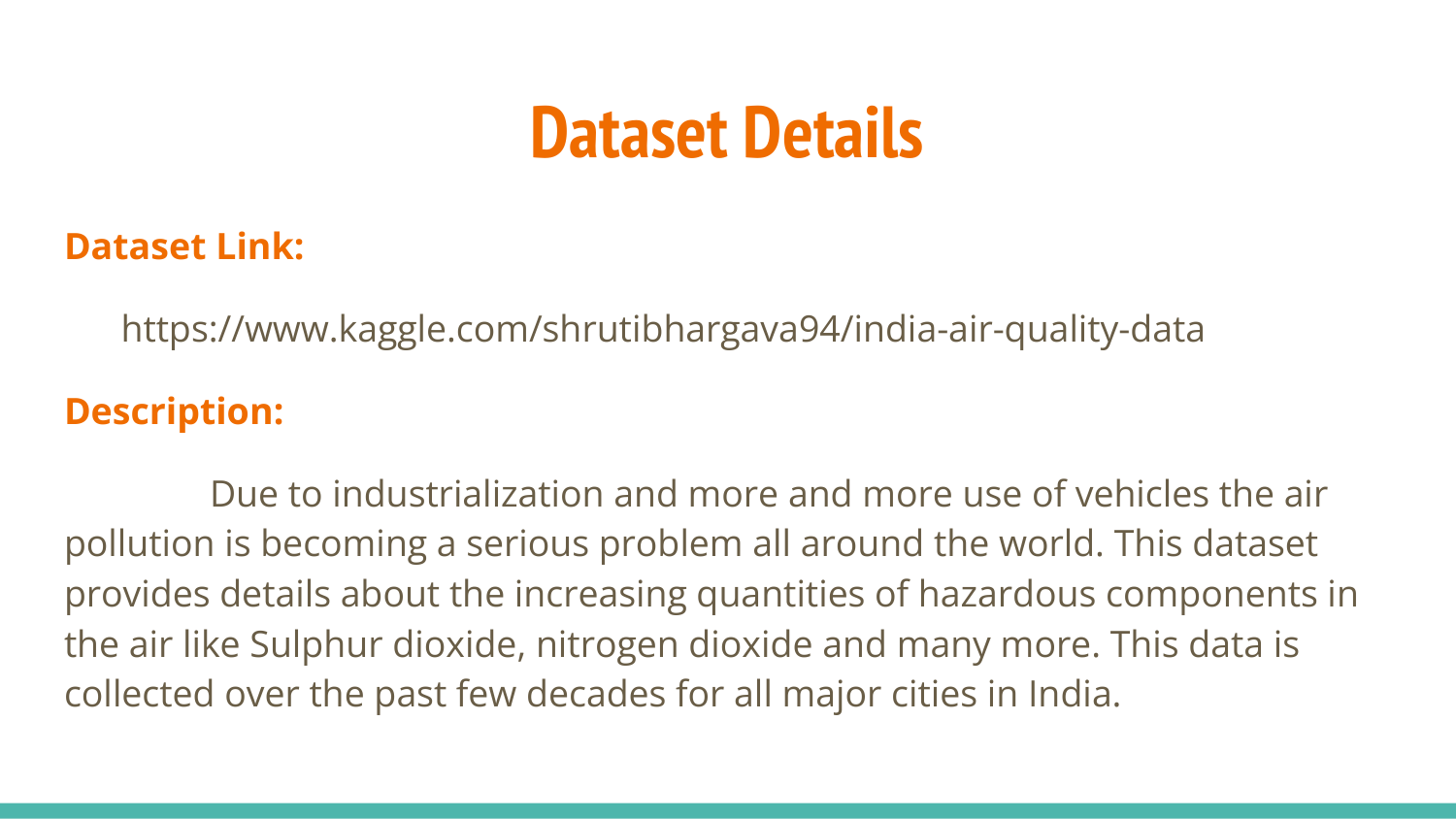

# Dataset Details
Dataset Link:
      https://www.kaggle.com/shrutibhargava94/india-air-quality-data
Description:
	Due to industrialization and more and more use of vehicles the air pollution is becoming a serious problem all around the world. This dataset provides details about the increasing quantities of hazardous components in the air like Sulphur dioxide, nitrogen dioxide and many more. This data is collected over the past few decades for all major cities in India.